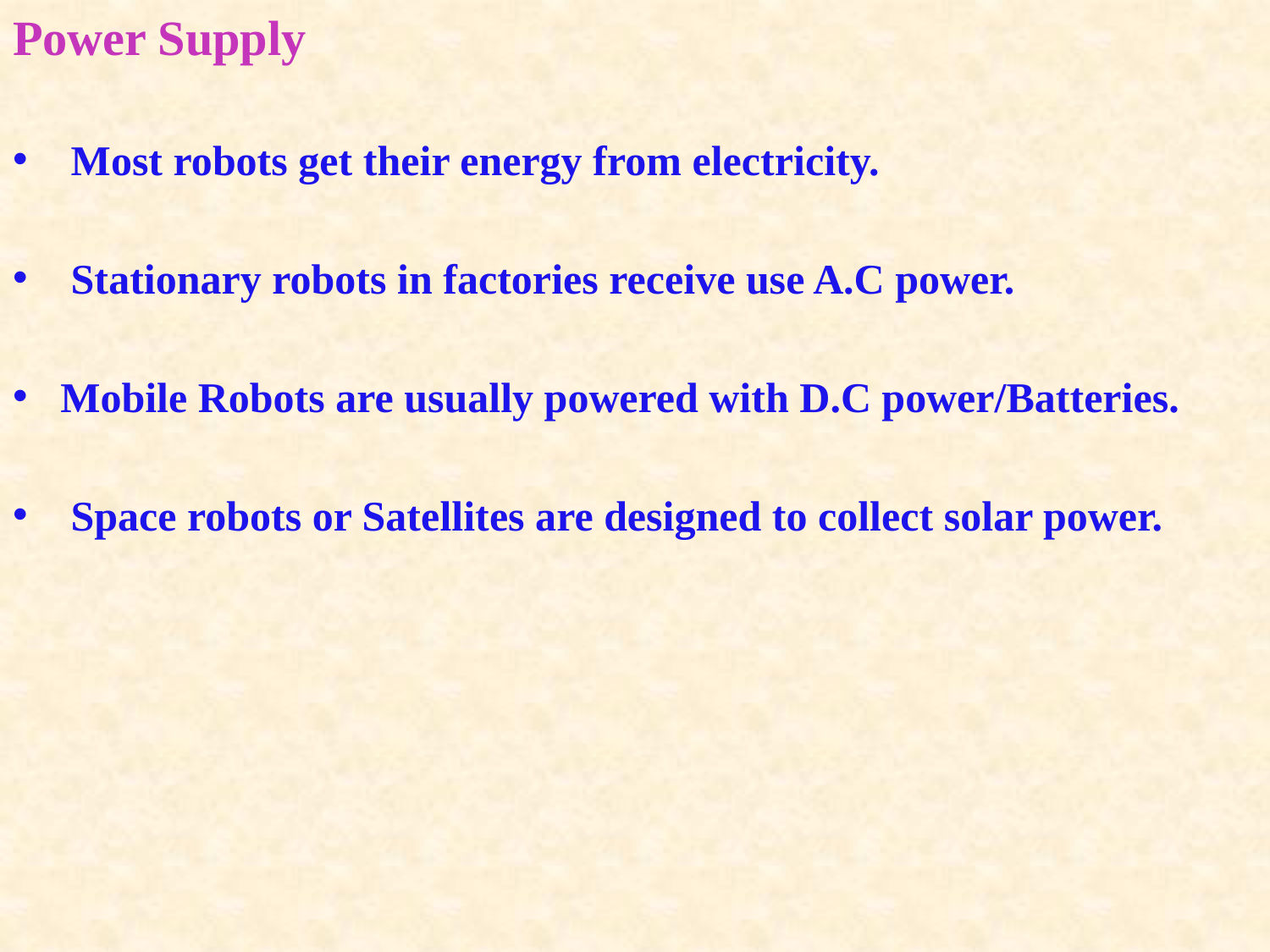

Power Supply

 Most robots get their energy from electricity.

 Stationary robots in factories receive use A.C power.

Mobile Robots are usually powered with D.C power/Batteries.

 Space robots or Satellites are designed to collect solar power.